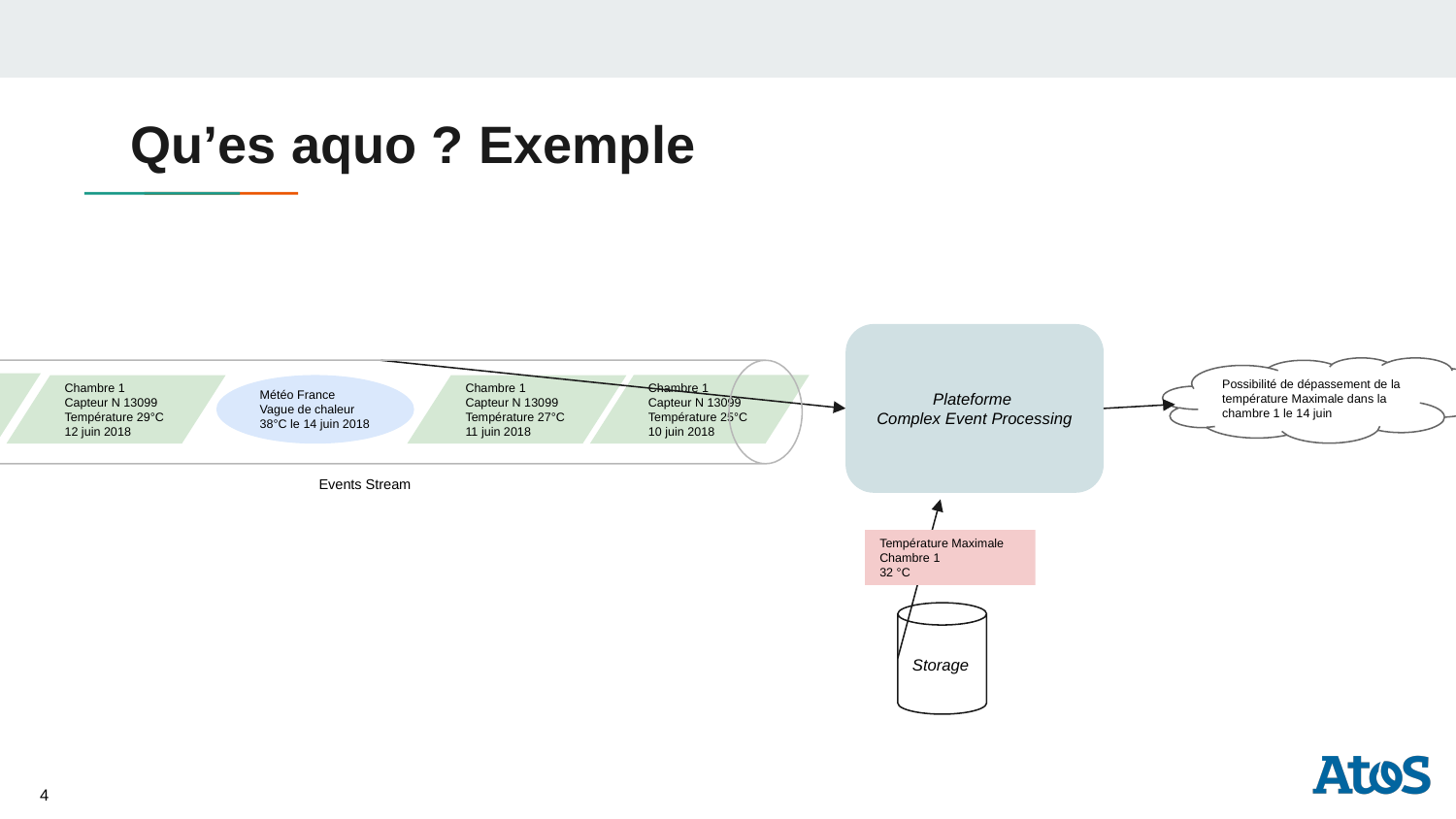

# Qu’es aquo ? Exemple
Plateforme
Complex Event Processing
Possibilité de dépassement de la température Maximale dans la chambre 1 le 14 juin
Chambre 1
Capteur N 13099 Température :
30 °C 13 juin 2018
Chambre 1
Capteur N 13099 Température 29°C 12 juin 2018
Météo France
Vague de chaleur 38°C le 14 juin 2018
Chambre 1 Capteur N 13099 Température 27°C 11 juin 2018
Chambre 1 Capteur N 13099 Température 25°C 10 juin 2018
Events Stream
Température Maximale
Chambre 1
32 °C
Storage
4